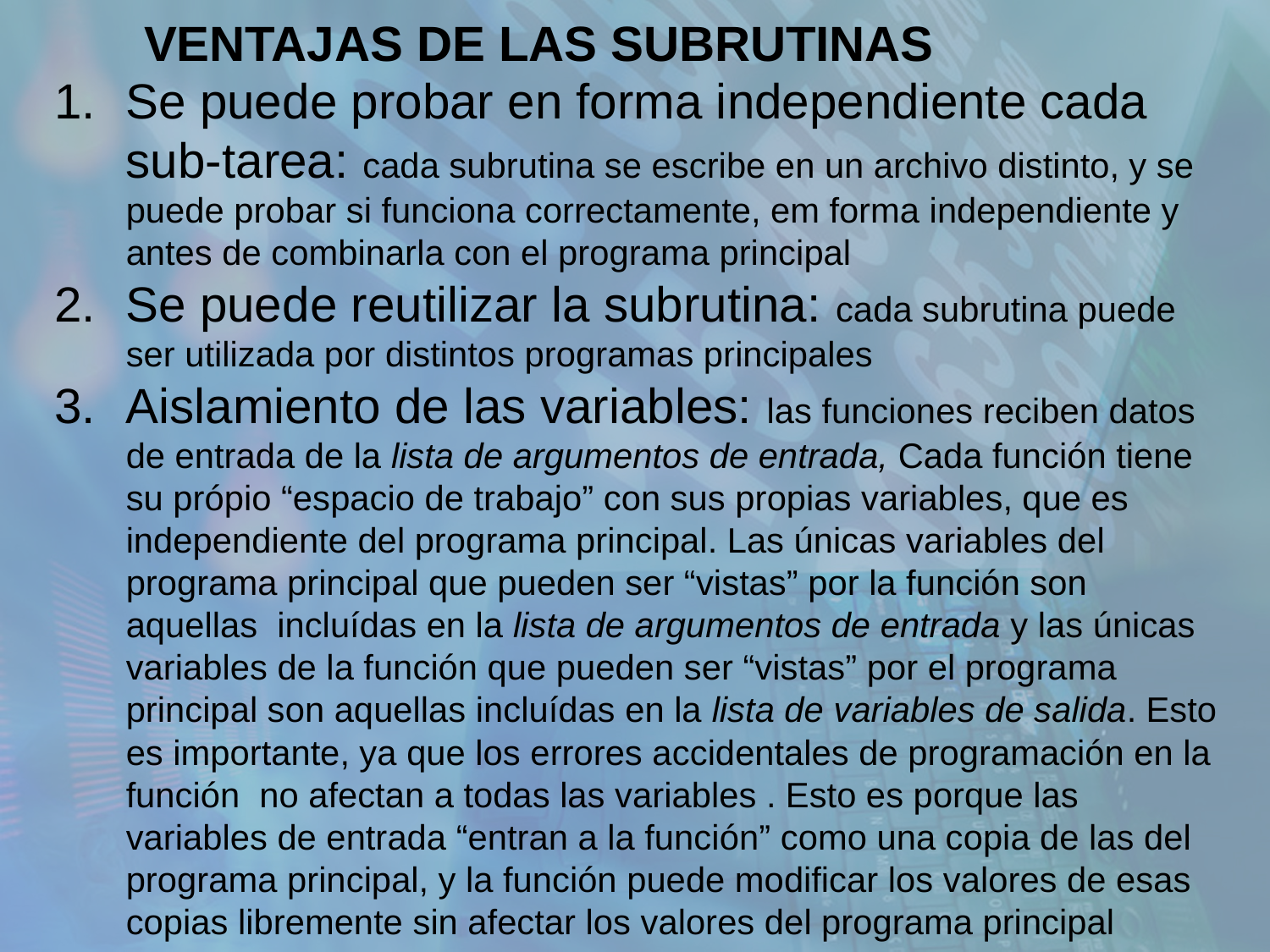

VENTAJAS DE LAS SUBRUTINAS

Se puede probar en forma independiente cada sub-tarea: cada subrutina se escribe en un archivo distinto, y se puede probar si funciona correctamente, em forma independiente y antes de combinarla con el programa principal
Se puede reutilizar la subrutina: cada subrutina puede ser utilizada por distintos programas principales
Aislamiento de las variables: las funciones reciben datos de entrada de la lista de argumentos de entrada, Cada función tiene su própio “espacio de trabajo” con sus propias variables, que es independiente del programa principal. Las únicas variables del programa principal que pueden ser “vistas” por la función son aquellas  incluídas en la lista de argumentos de entrada y las únicas variables de la función que pueden ser “vistas” por el programa principal son aquellas incluídas en la lista de variables de salida. Esto es importante, ya que los errores accidentales de programación en la función  no afectan a todas las variables . Esto es porque las variables de entrada “entran a la función” como una copia de las del programa principal, y la función puede modificar los valores de esas copias libremente sin afectar los valores del programa principal